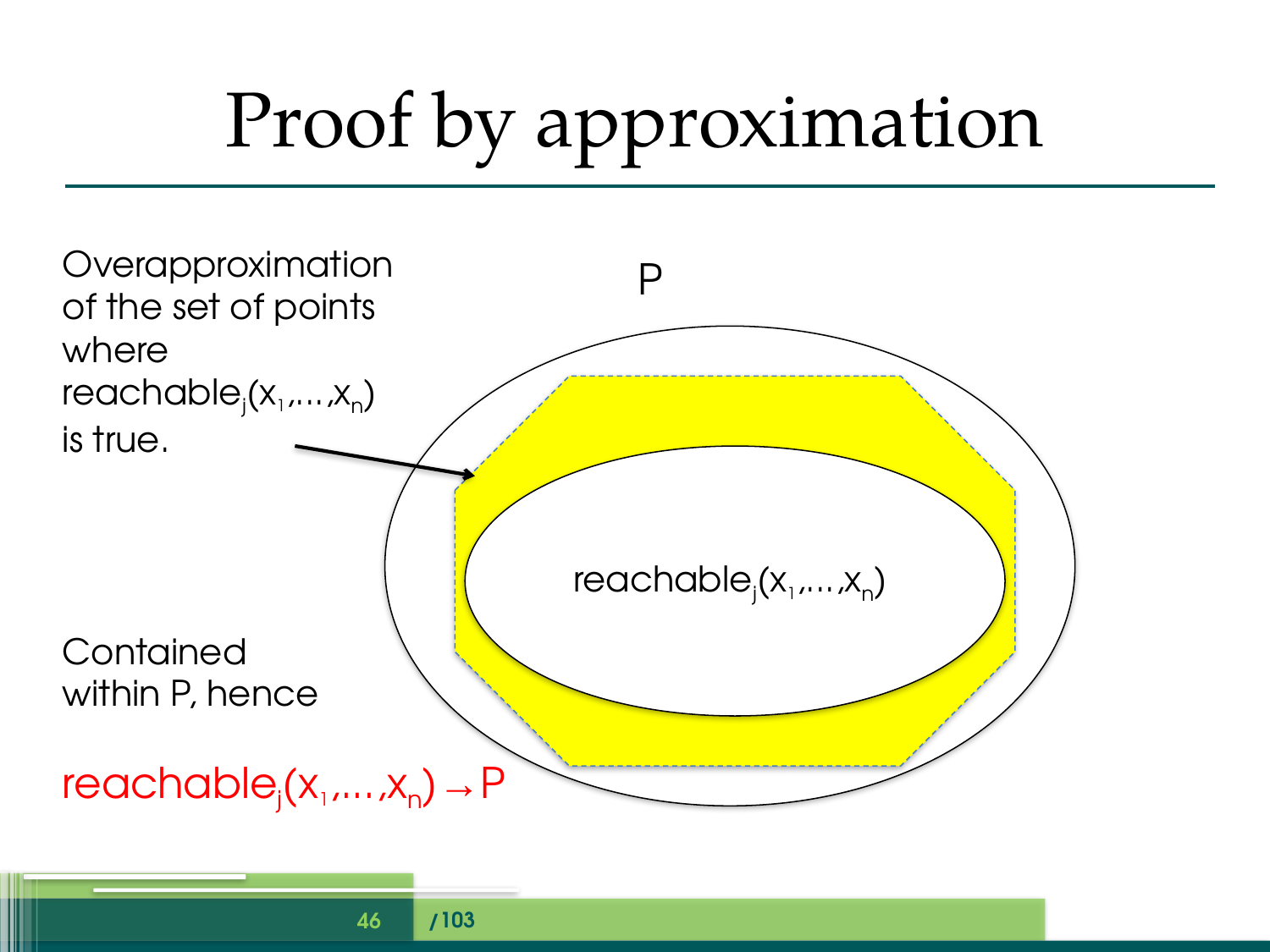

# Proof by approximation
Overapproximation
of the set of points
where
reachablej(x1,...,xn)
is true.

Contained
within P, hence

reachablej(x1,...,xn)→P

P

reachablej(x1,...,xn)
/103
46